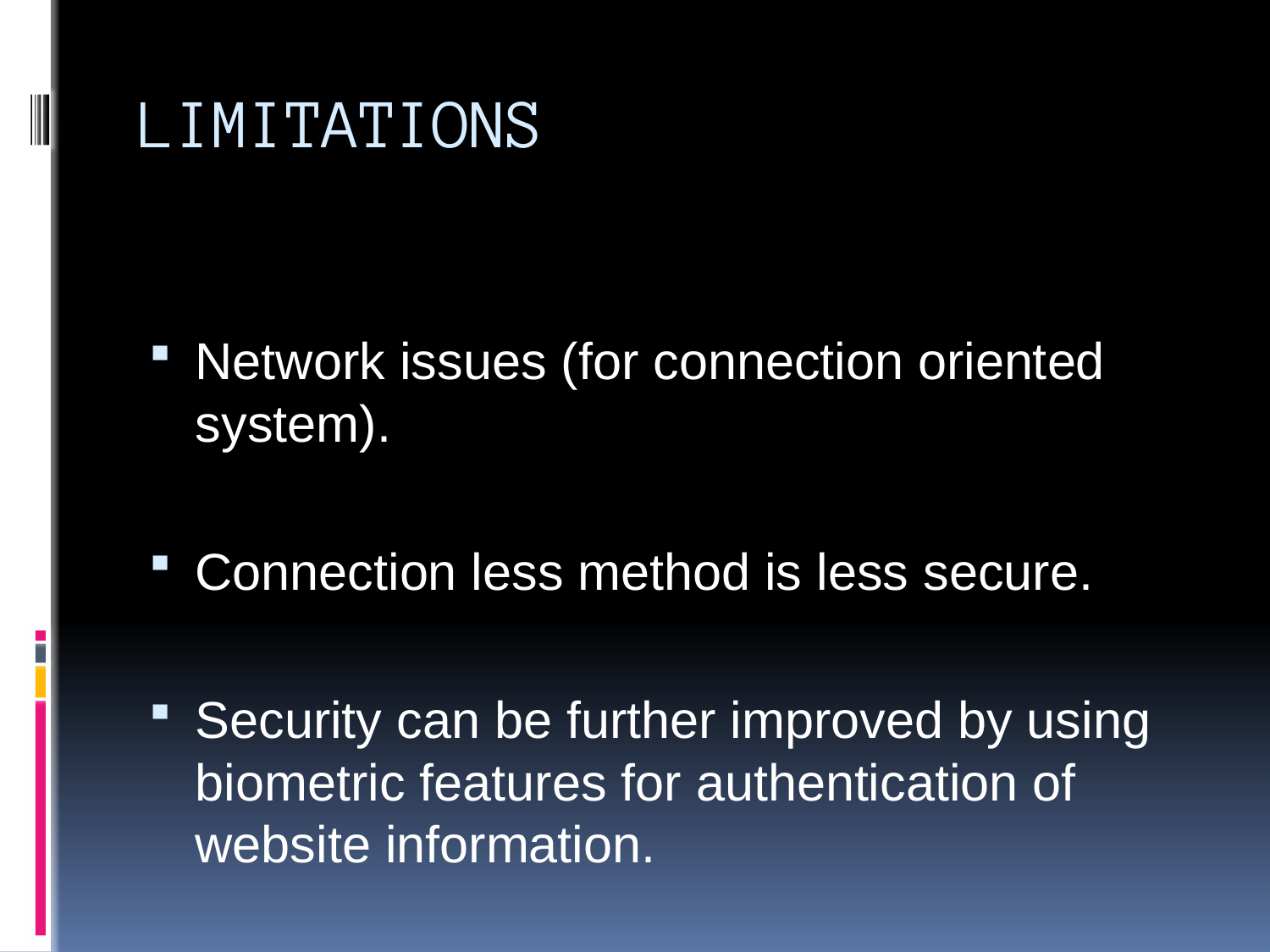

# LIMITATIONS

Network issues (for connection oriented system).

Connection less method is less secure.

Security can be further improved by using biometric features for authentication of website information.